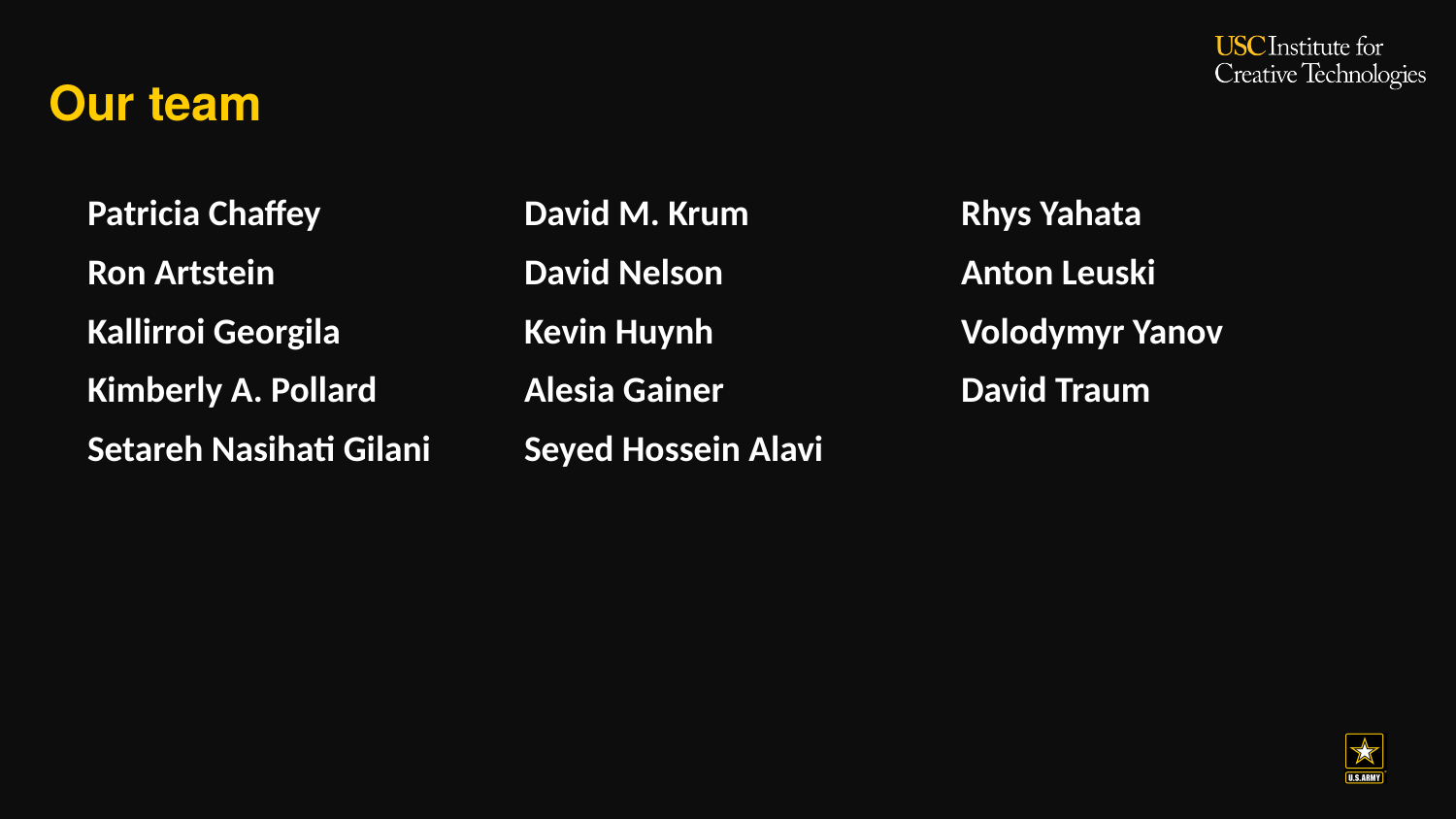

# Our team
| Patricia Chaffey | David M. Krum | Rhys Yahata |
| --- | --- | --- |
| Ron Artstein | David Nelson | Anton Leuski |
| Kallirroi Georgila | Kevin Huynh | Volodymyr Yanov |
| Kimberly A. Pollard | Alesia Gainer | David Traum |
| Setareh Nasihati Gilani | Seyed Hossein Alavi |  |